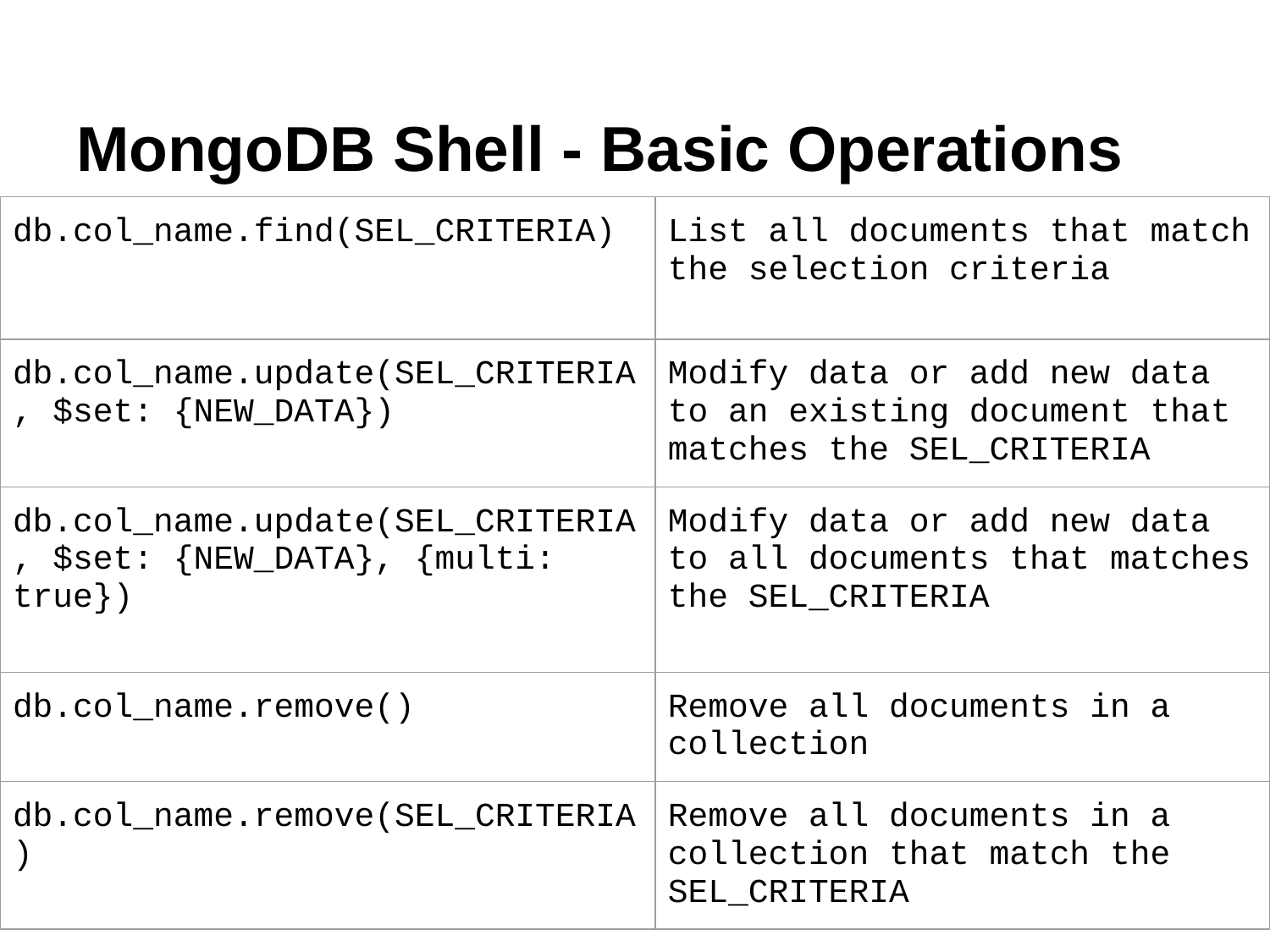

# MongoDB Shell - Basic Operations
| db.col\_name.find(SEL\_CRITERIA) | List all documents that match the selection criteria |
| --- | --- |
| db.col\_name.update(SEL\_CRITERIA, $set: {NEW\_DATA}) | Modify data or add new data to an existing document that matches the SEL\_CRITERIA |
| db.col\_name.update(SEL\_CRITERIA, $set: {NEW\_DATA}, {multi: true}) | Modify data or add new data to all documents that matches the SEL\_CRITERIA |
| db.col\_name.remove() | Remove all documents in a collection |
| db.col\_name.remove(SEL\_CRITERIA) | Remove all documents in a collection that match the SEL\_CRITERIA |